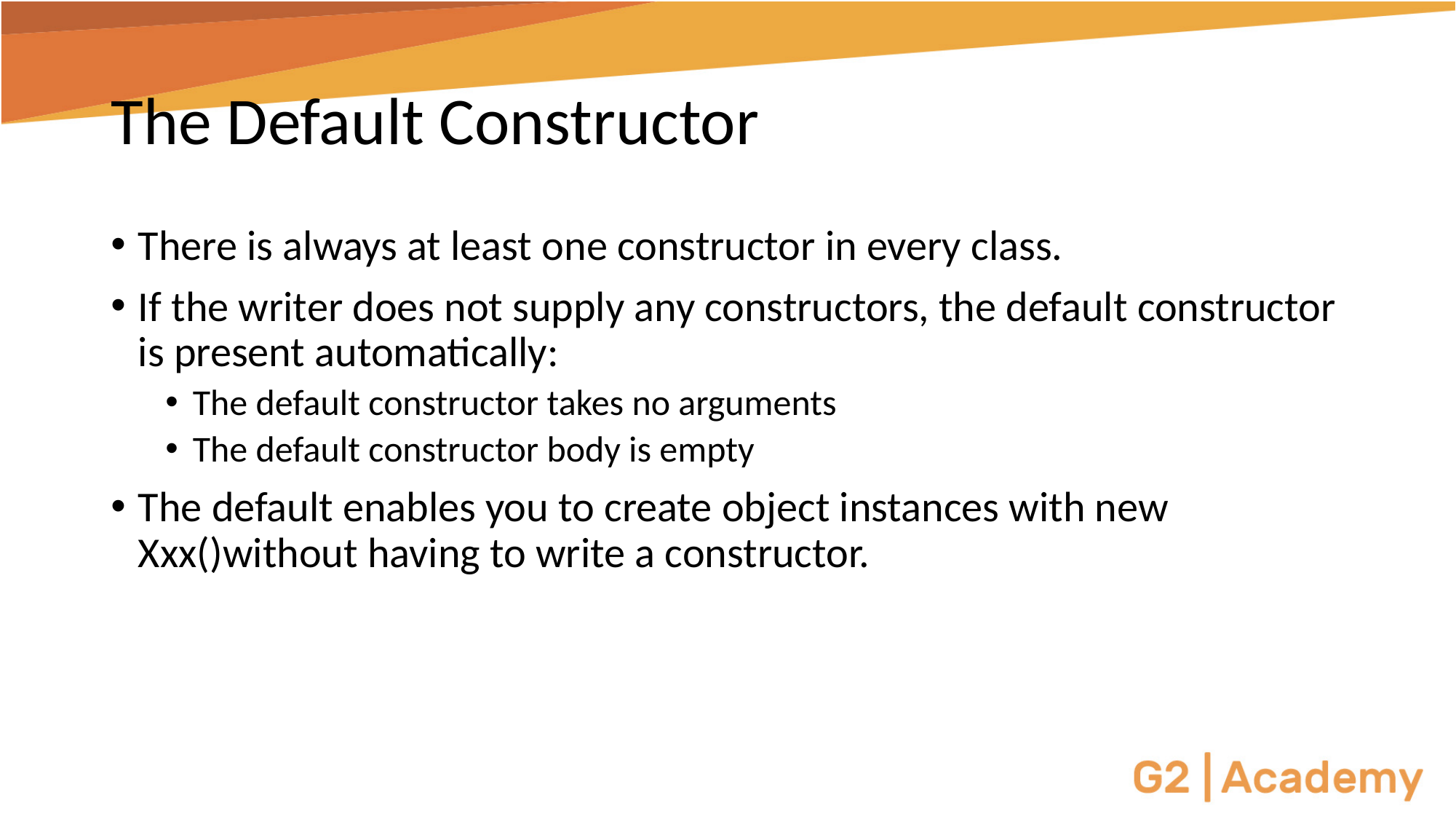

# The Default Constructor
There is always at least one constructor in every class.
If the writer does not supply any constructors, the default constructor is present automatically:
The default constructor takes no arguments
The default constructor body is empty
The default enables you to create object instances with new Xxx()without having to write a constructor.